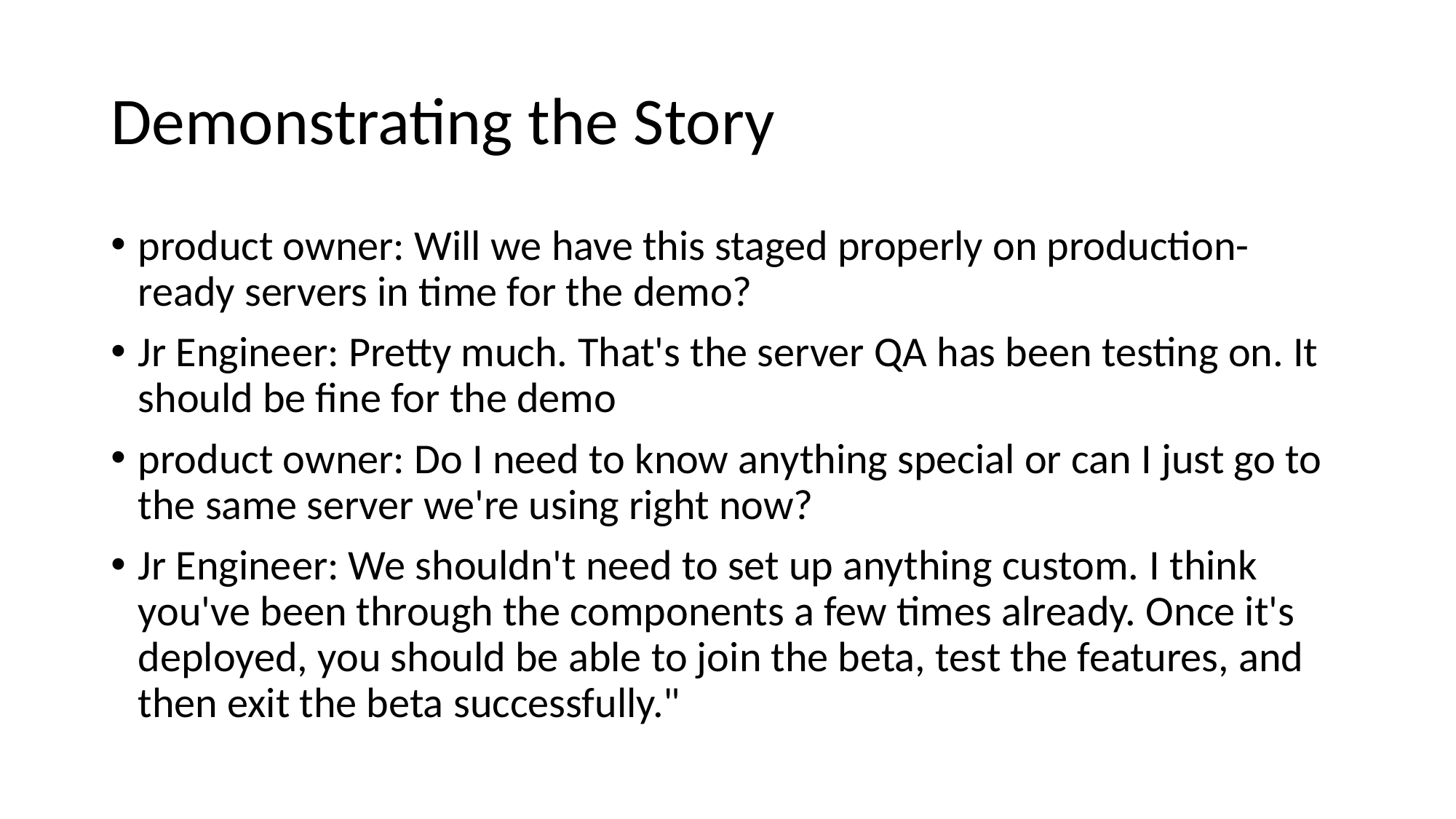

# Demonstrating the Story
product owner: Will we have this staged properly on production-ready servers in time for the demo?
Jr Engineer: Pretty much. That's the server QA has been testing on. It should be fine for the demo
product owner: Do I need to know anything special or can I just go to the same server we're using right now?
Jr Engineer: We shouldn't need to set up anything custom. I think you've been through the components a few times already. Once it's deployed, you should be able to join the beta, test the features, and then exit the beta successfully."